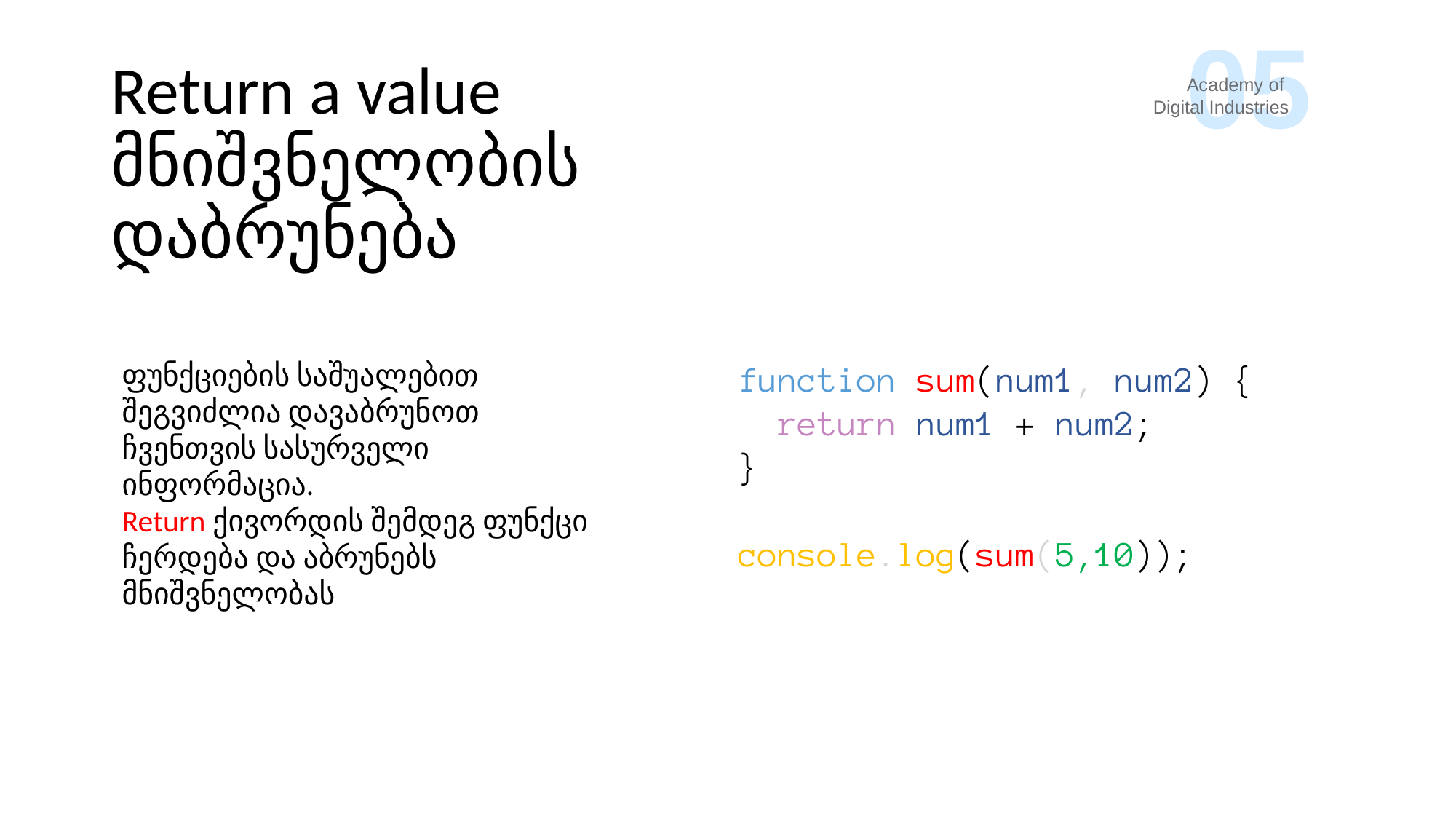

05
# Return a value  მნიშვნელობის დაბრუნება
Academy of
Digital Industries
ფუნქციების საშუალებით შეგვიძლია დავაბრუნოთ ჩვენთვის სასურველი ინფორმაცია.
Return ქივორდის შემდეგ ფუნქცი ჩერდება და აბრუნებს მნიშვნელობას
function sum(num1, num2) {
  return num1 + num2;
}
console.log(sum(5,10));